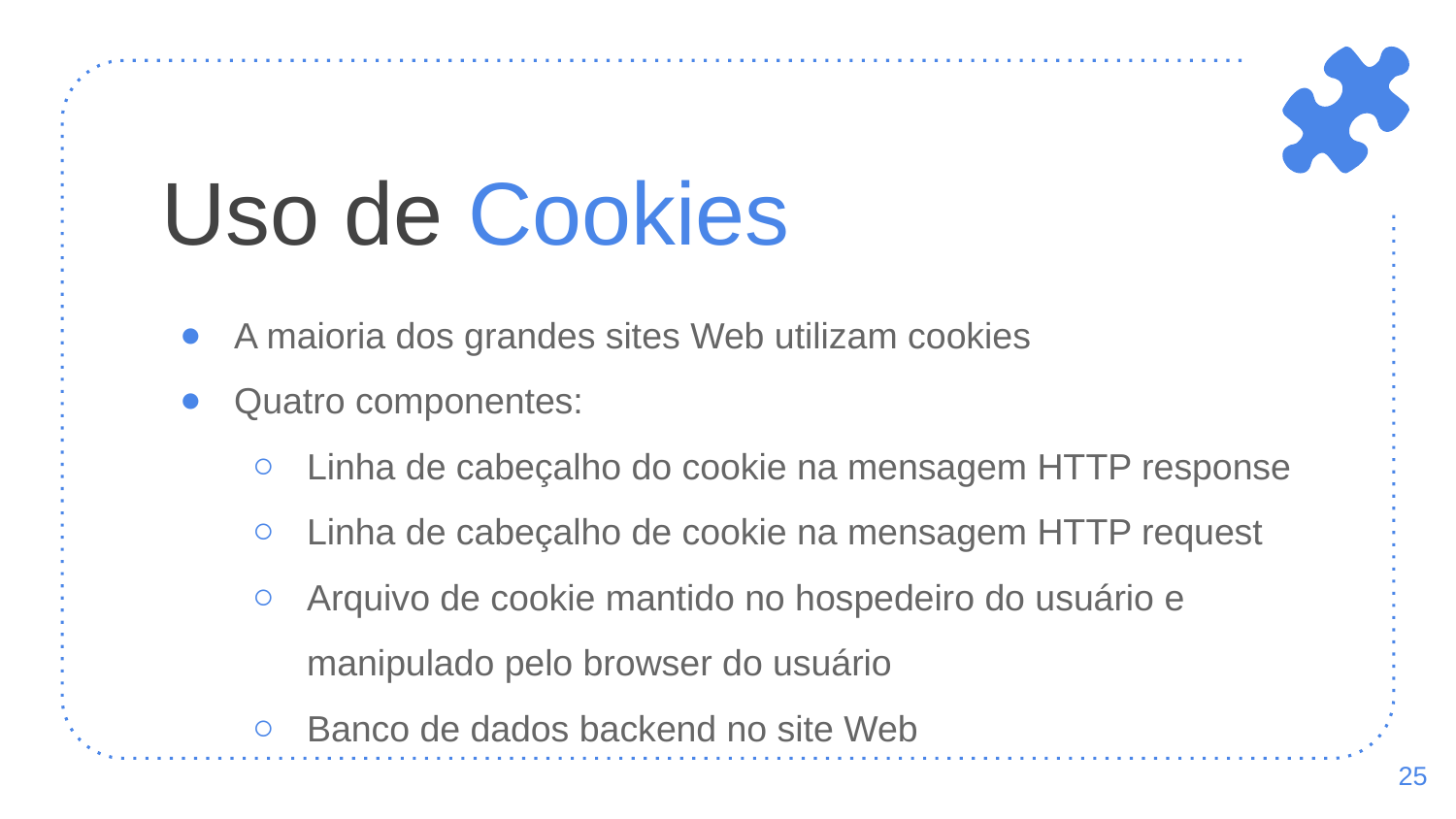

# Uso de Cookies
A maioria dos grandes sites Web utilizam cookies
Quatro componentes:
Linha de cabeçalho do cookie na mensagem HTTP response
Linha de cabeçalho de cookie na mensagem HTTP request
Arquivo de cookie mantido no hospedeiro do usuário e manipulado pelo browser do usuário
Banco de dados backend no site Web
25